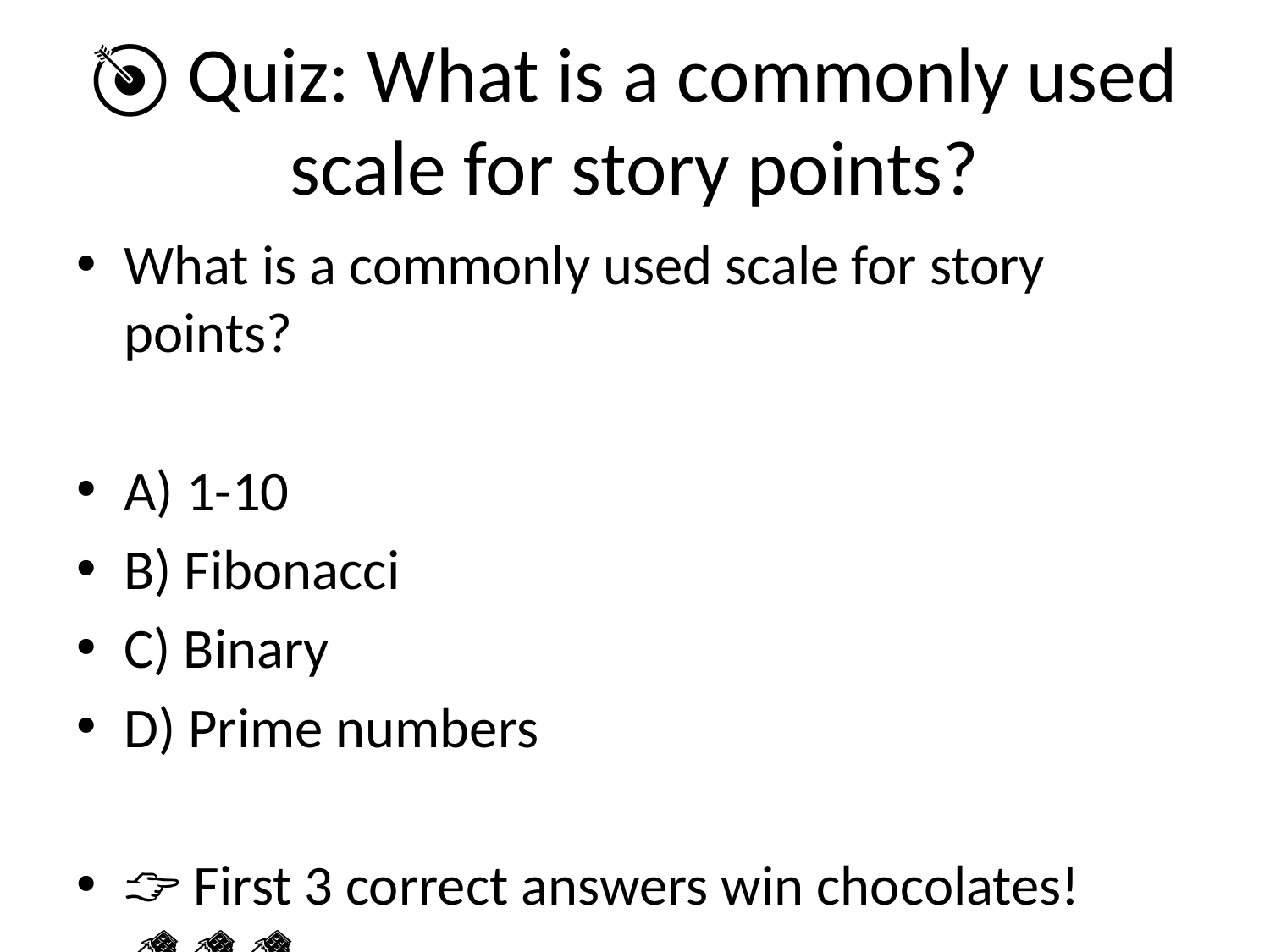

# 🎯 Quiz: What is a commonly used scale for story points?
What is a commonly used scale for story points?

A) 1-10
B) Fibonacci
C) Binary
D) Prime numbers

👉 First 3 correct answers win chocolates! 🍫🍫🍫